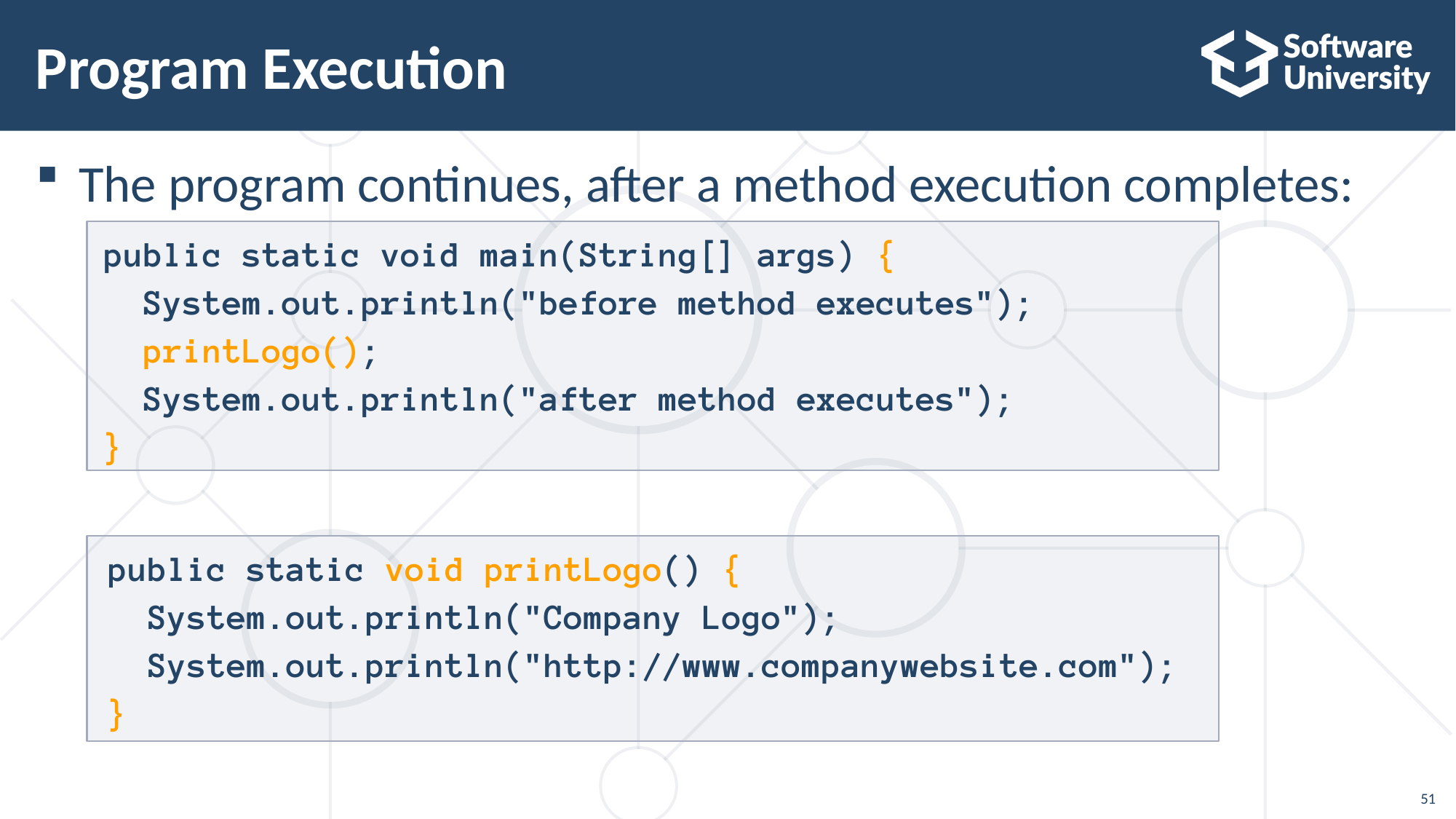

# Program Execution
The program continues, after a method execution completes:
public static void main(String[] args) {
  System.out.println("before method executes");
  printLogo();
  System.out.println("after method executes");
}
public static void printLogo() {
  System.out.println("Company Logo");
  System.out.println("http://www.companywebsite.com");
}
51